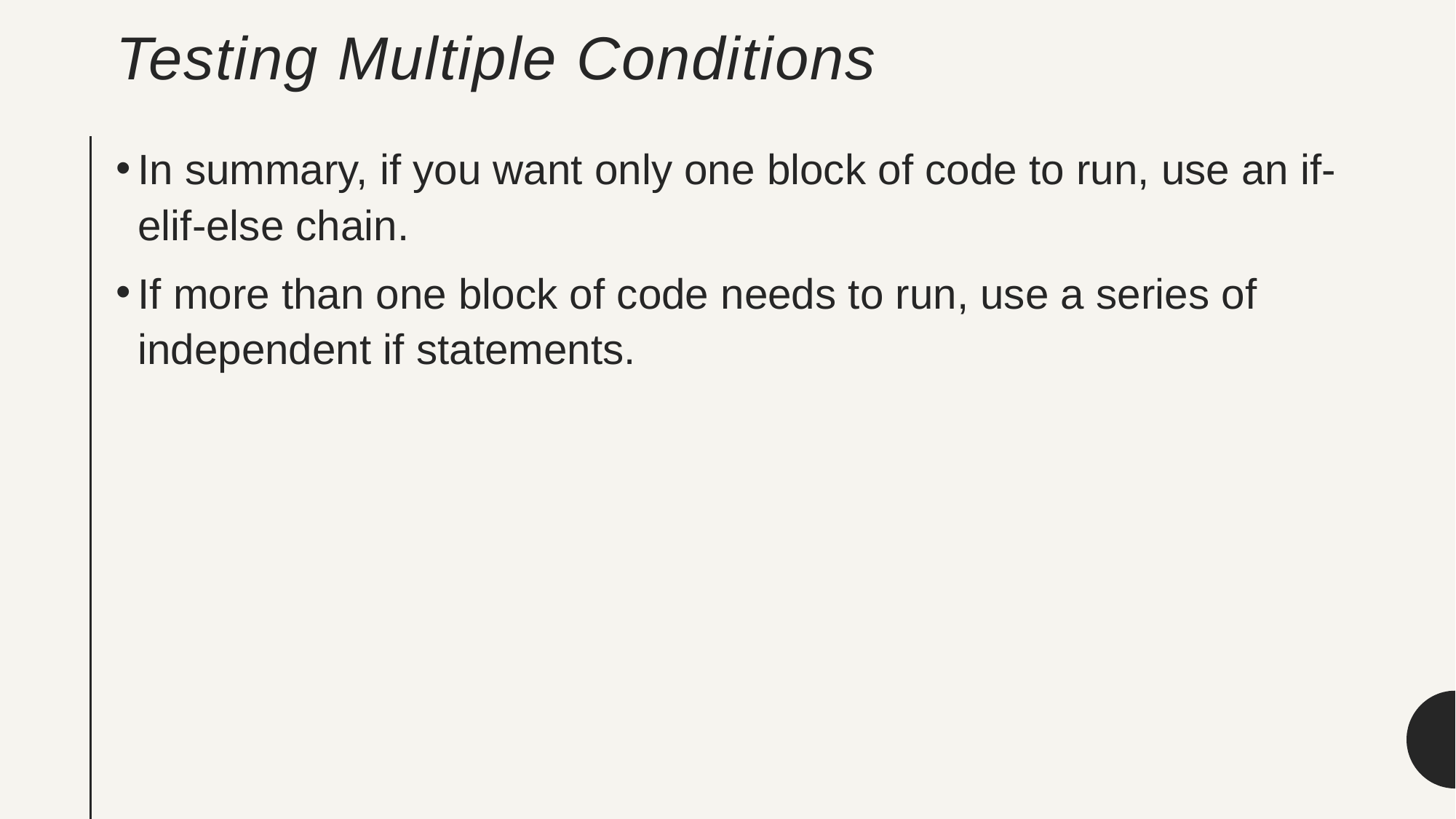

# Testing Multiple Conditions
In summary, if you want only one block of code to run, use an if-elif-else chain.
If more than one block of code needs to run, use a series of independent if statements.